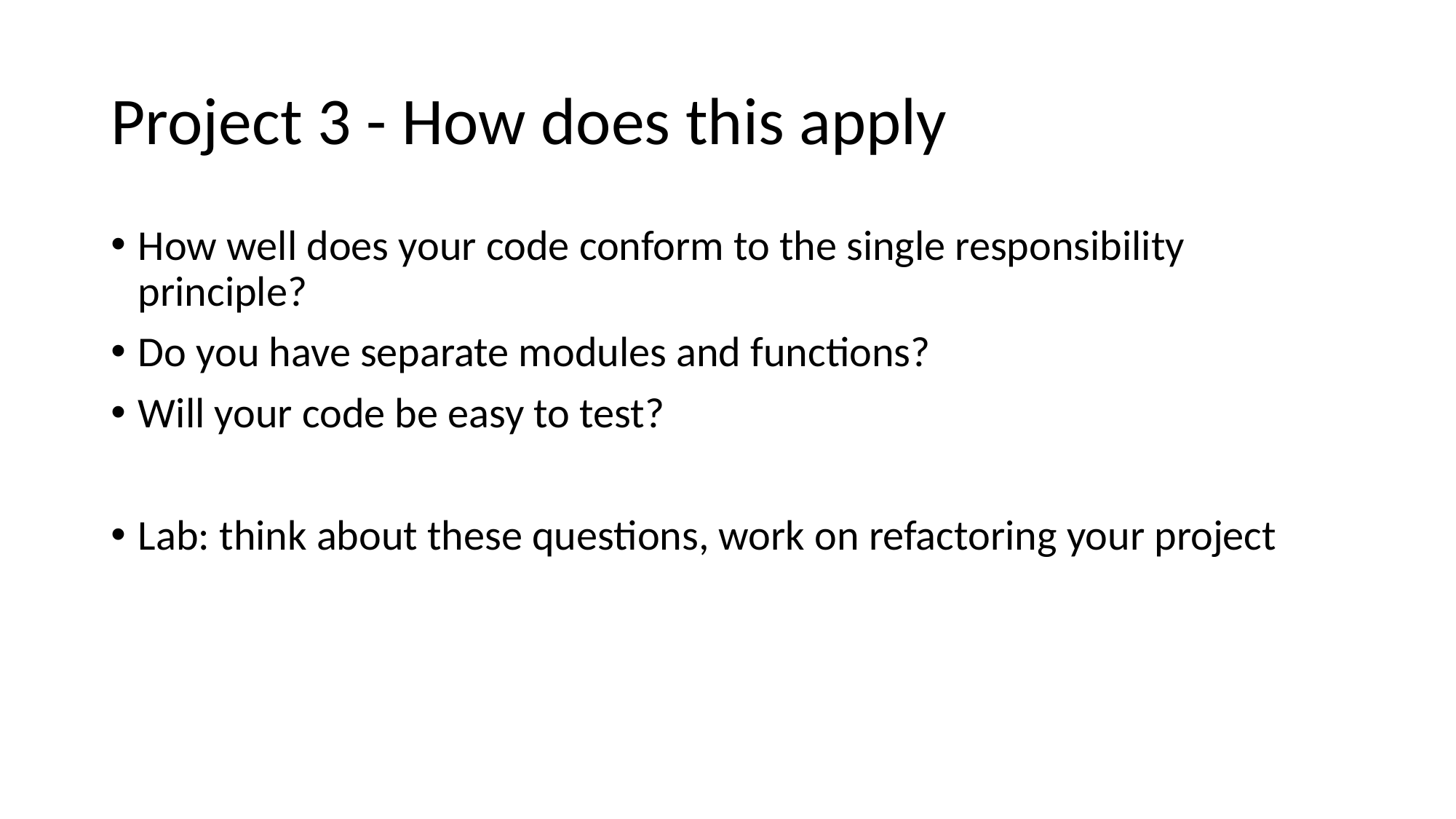

# Project 3 - How does this apply
How well does your code conform to the single responsibility principle?
Do you have separate modules and functions?
Will your code be easy to test?

Lab: think about these questions, work on refactoring your project